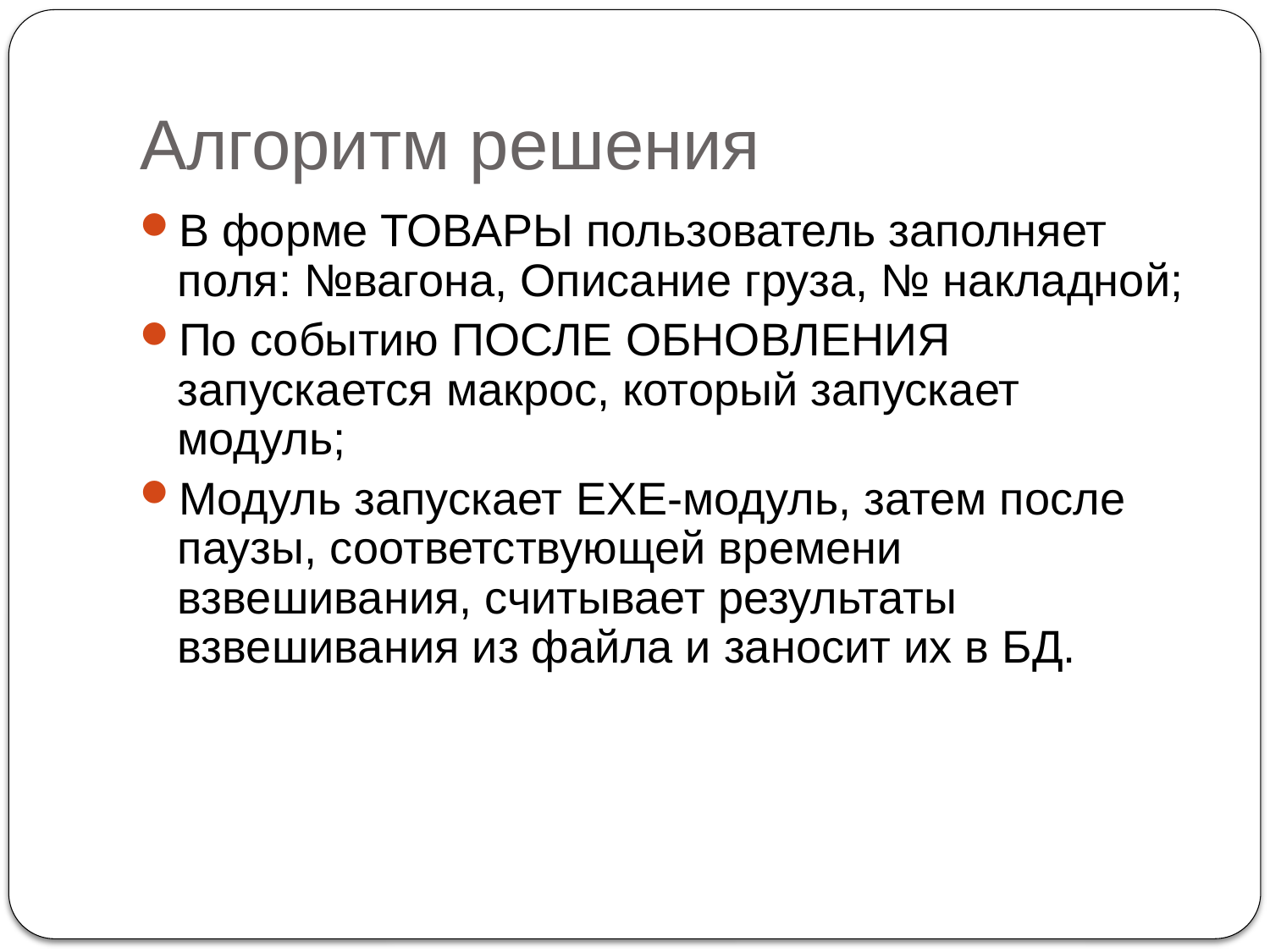

# Алгоритм решения
В форме ТОВАРЫ пользователь заполняет поля: №вагона, Описание груза, № накладной;
По событию ПОСЛЕ ОБНОВЛЕНИЯ запускается макрос, который запускает модуль;
Модуль запускает EXE-модуль, затем после паузы, соответствующей времени взвешивания, считывает результаты взвешивания из файла и заносит их в БД.